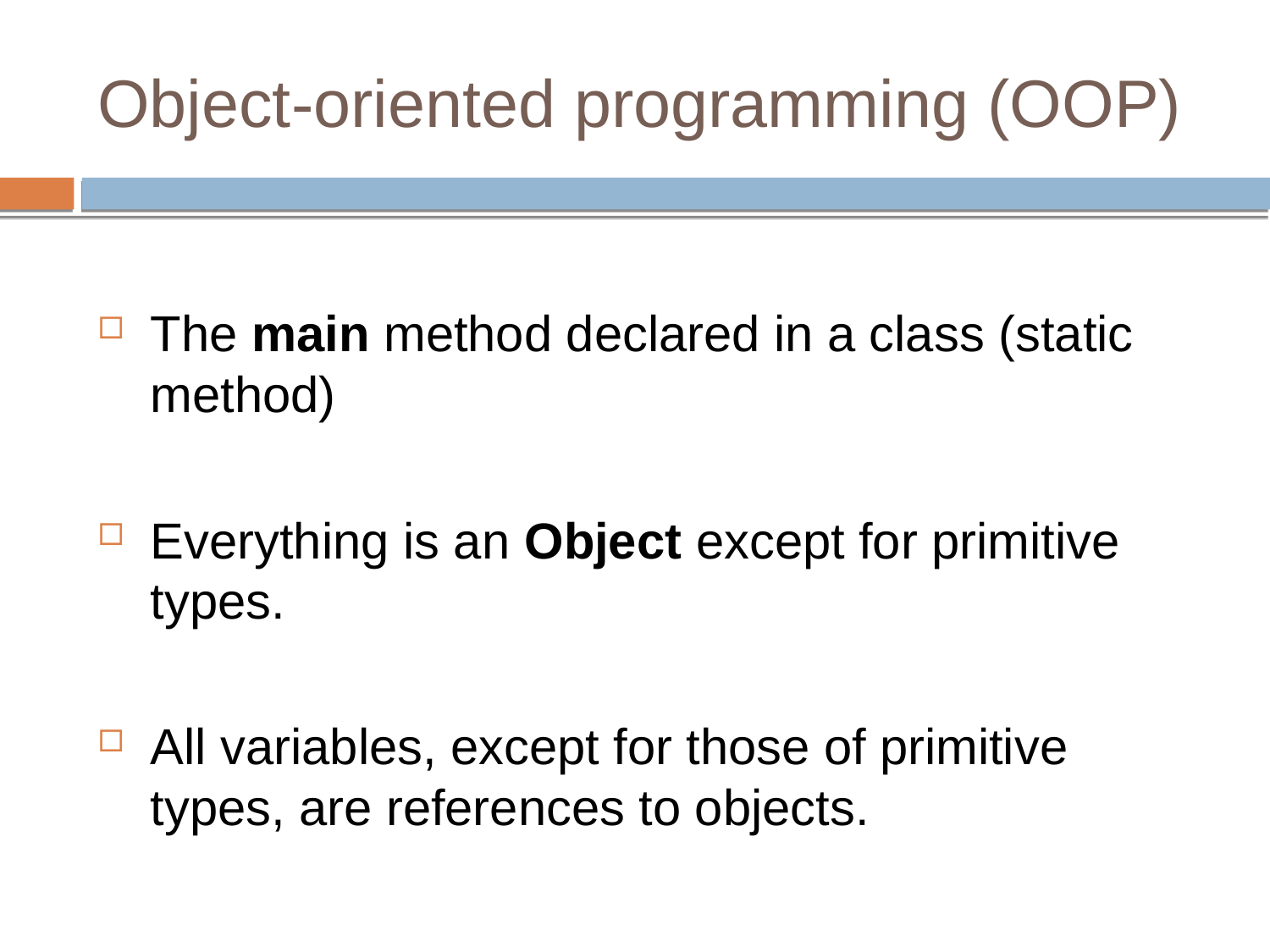

Object-oriented programming (OOP)

The main method declared in a class (static method)

Everything is an Object except for primitive types.

All variables, except for those of primitive types, are references to objects.